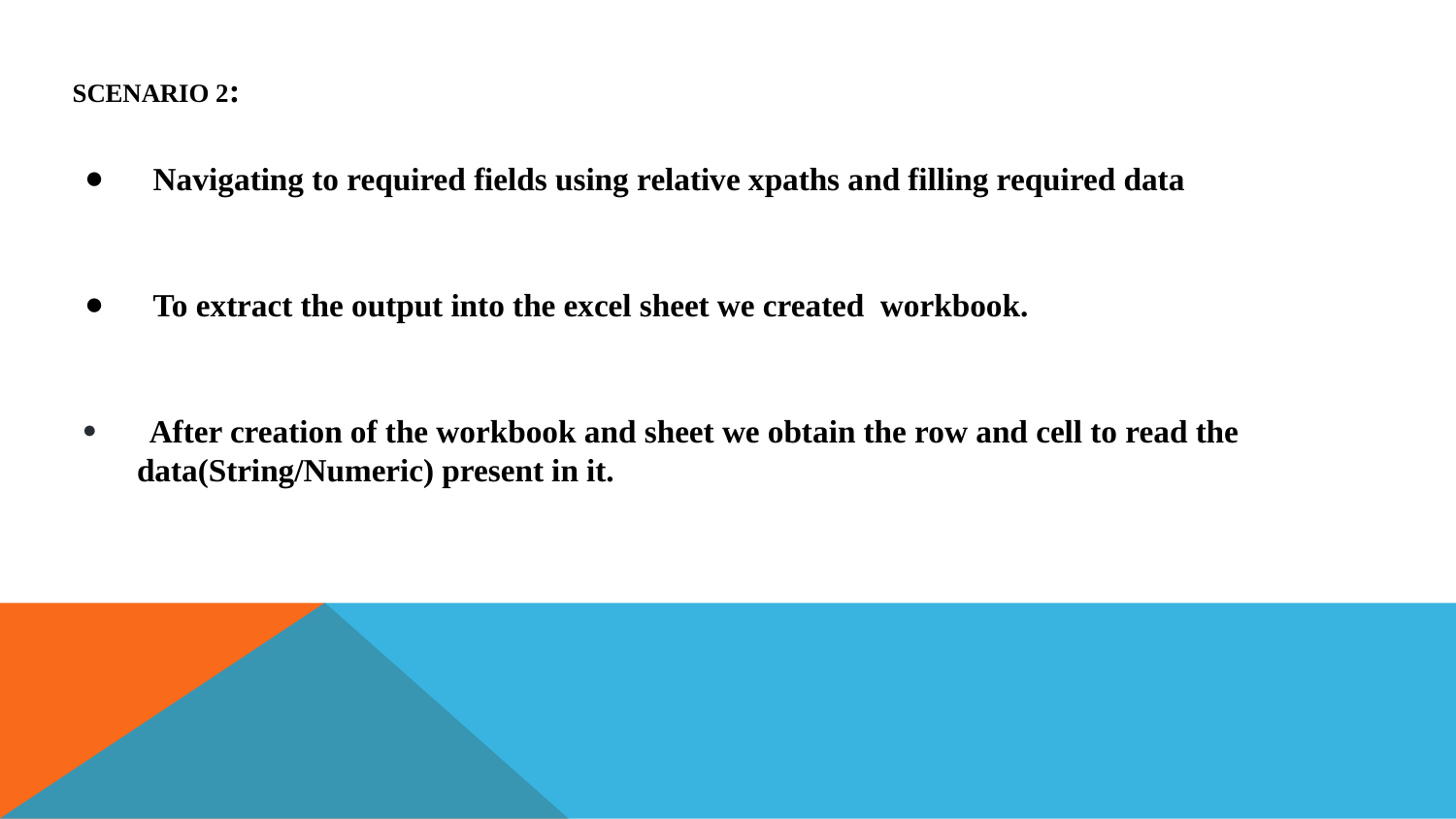

# Scenario 2:
  Navigating to required fields using relative xpaths and filling required data

  To extract the output into the excel sheet we created  workbook.

  After creation of the workbook and sheet we obtain the row and cell to read the data(String/Numeric) present in it.